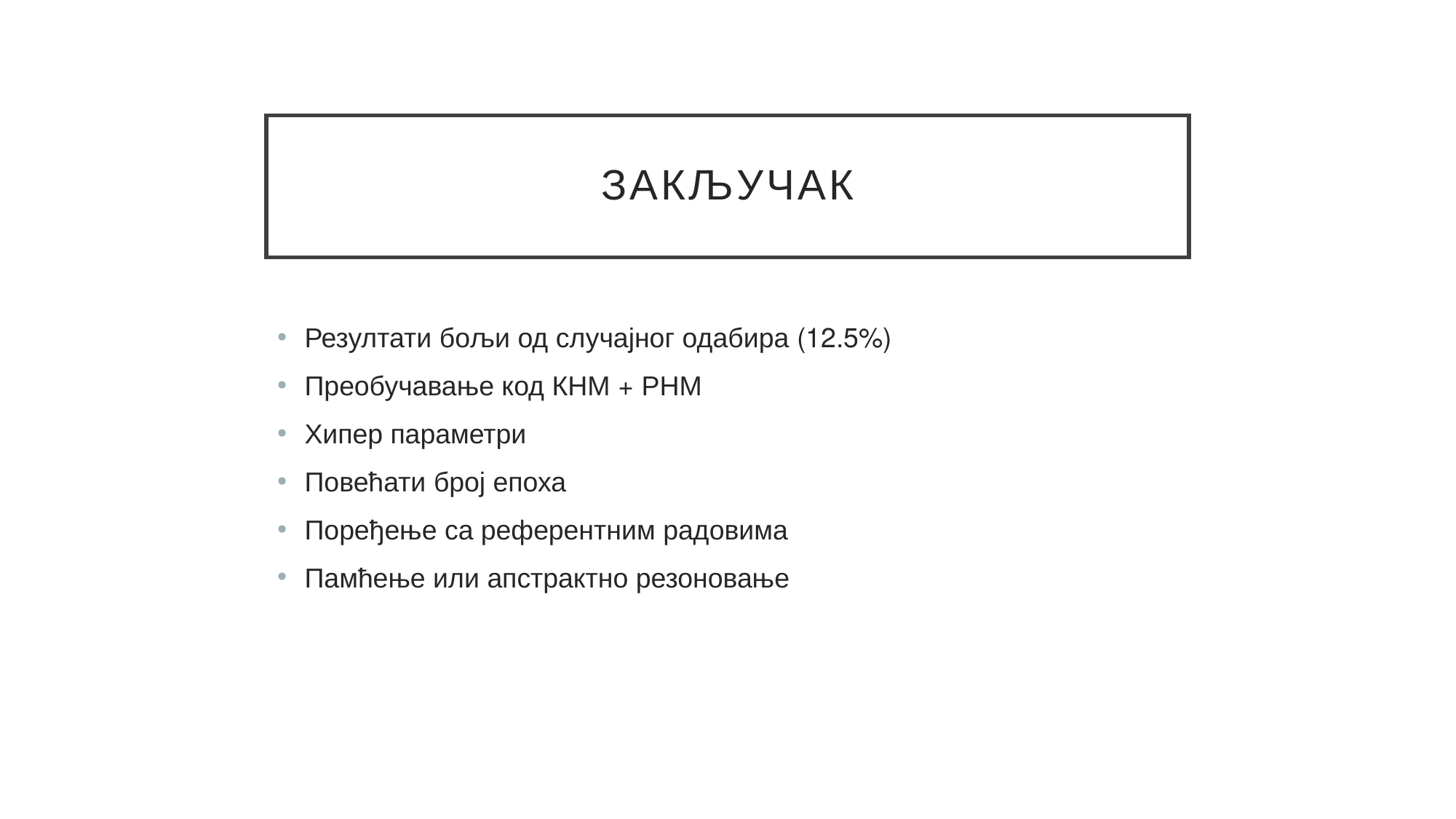

# Закључак
Резултати бољи од случајног одабира (12.5%)
Преобучавање код КНМ + РНМ
Хипер параметри
Повећати број епоха
Поређење са референтним радовима
Памћење или апстрактно резоновање